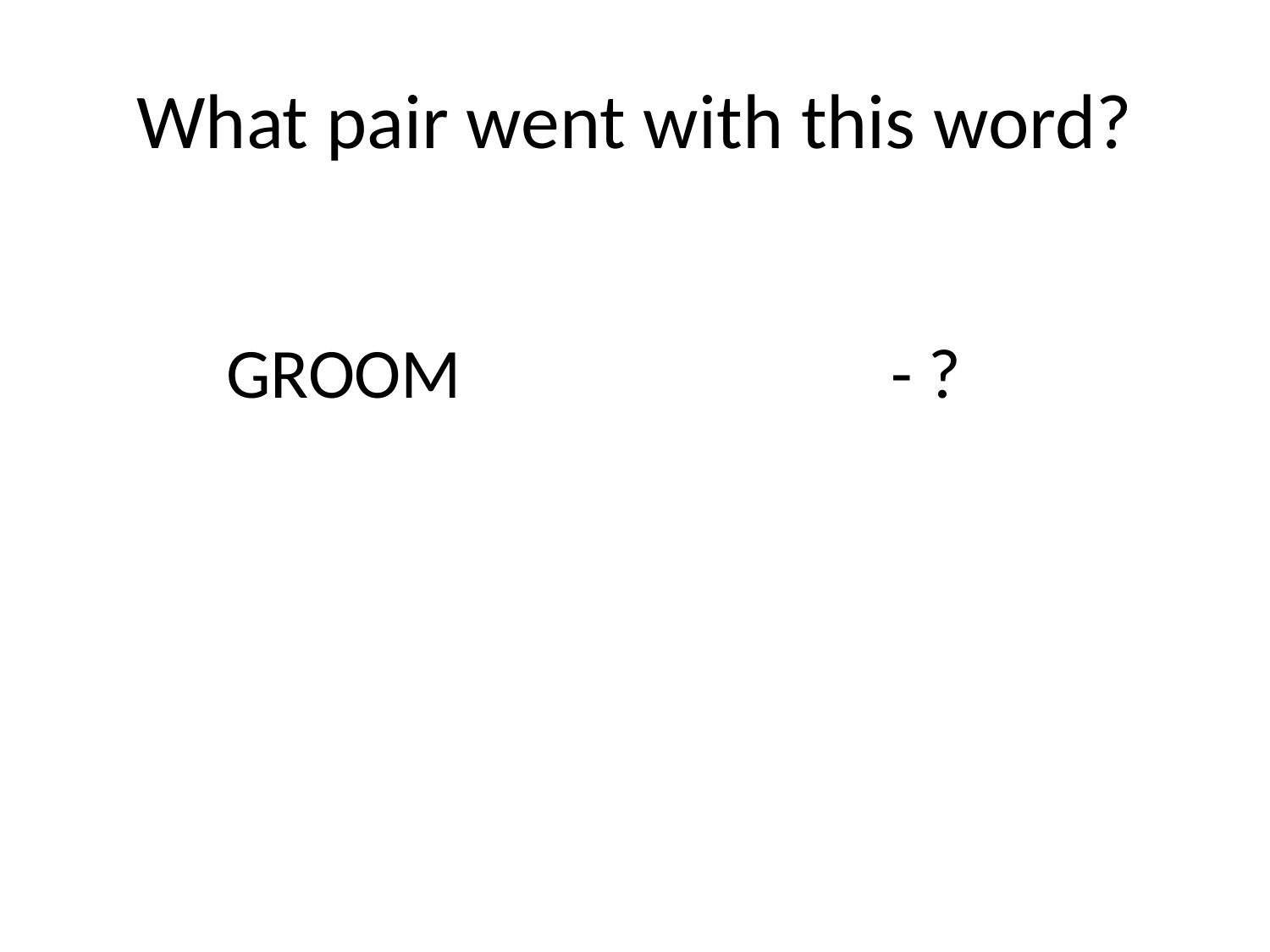

# What pair went with this word?

GROOM

- ?